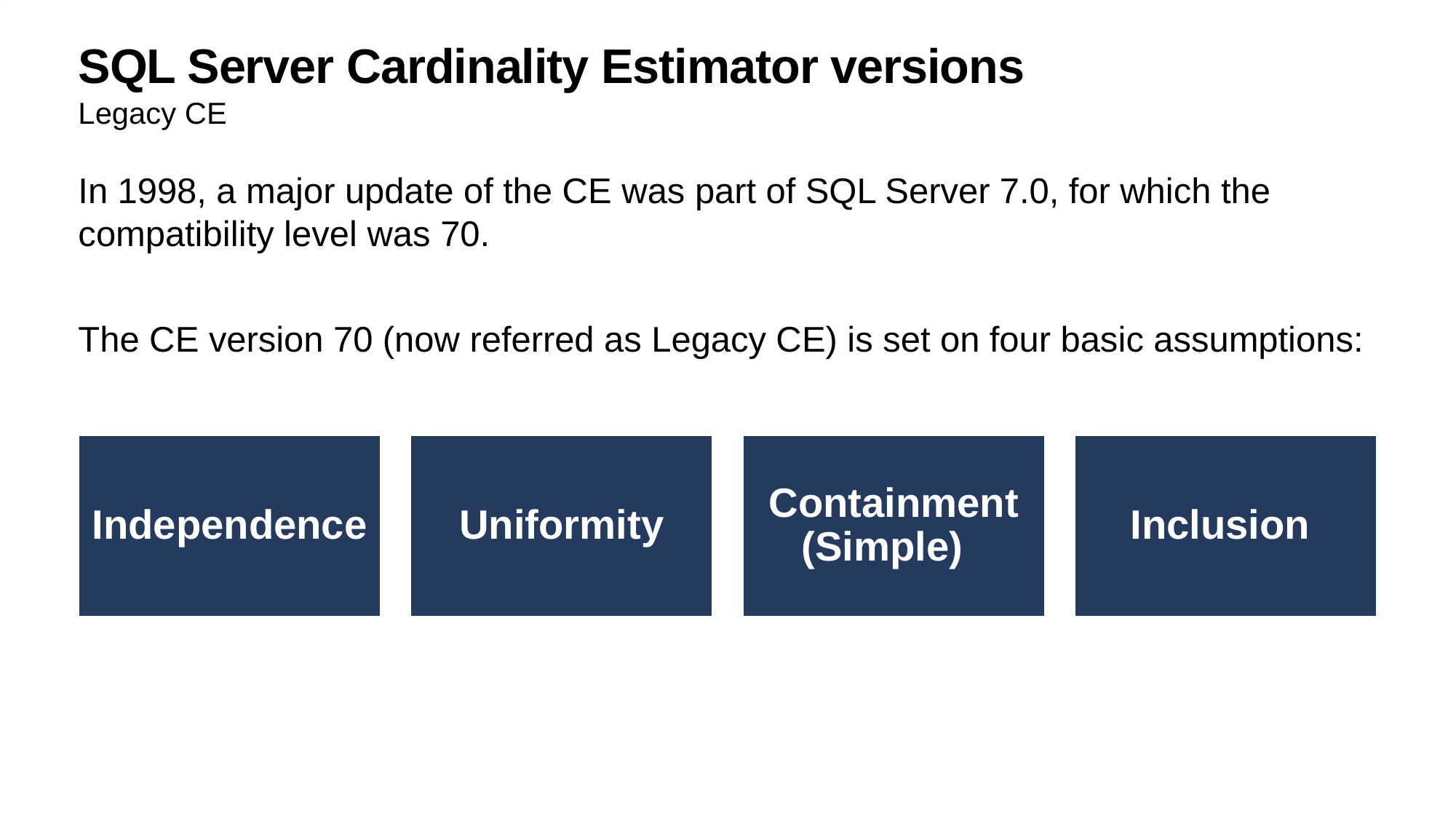

# SQL Server Cardinality Estimator versions
Legacy CE
In 1998, a major update of the CE was part of SQL Server 7.0, for which the compatibility level was 70.

The CE version 70 (now referred as Legacy CE) is set on four basic assumptions:

Independence
Uniformity
Containment (Simple)
Inclusion